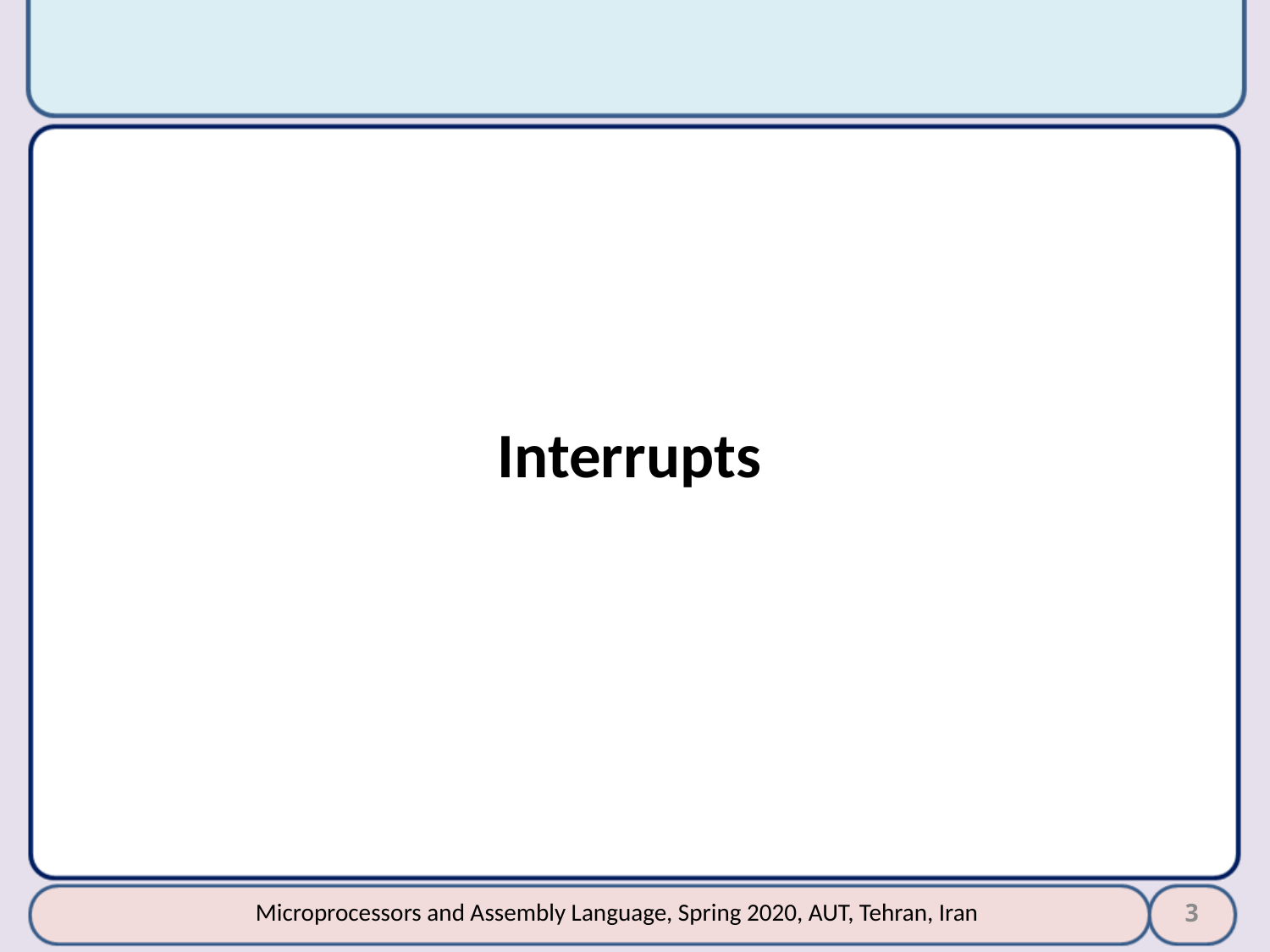

Interrupts
3
Microprocessors and Assembly Language, Spring 2020, AUT, Tehran, Iran